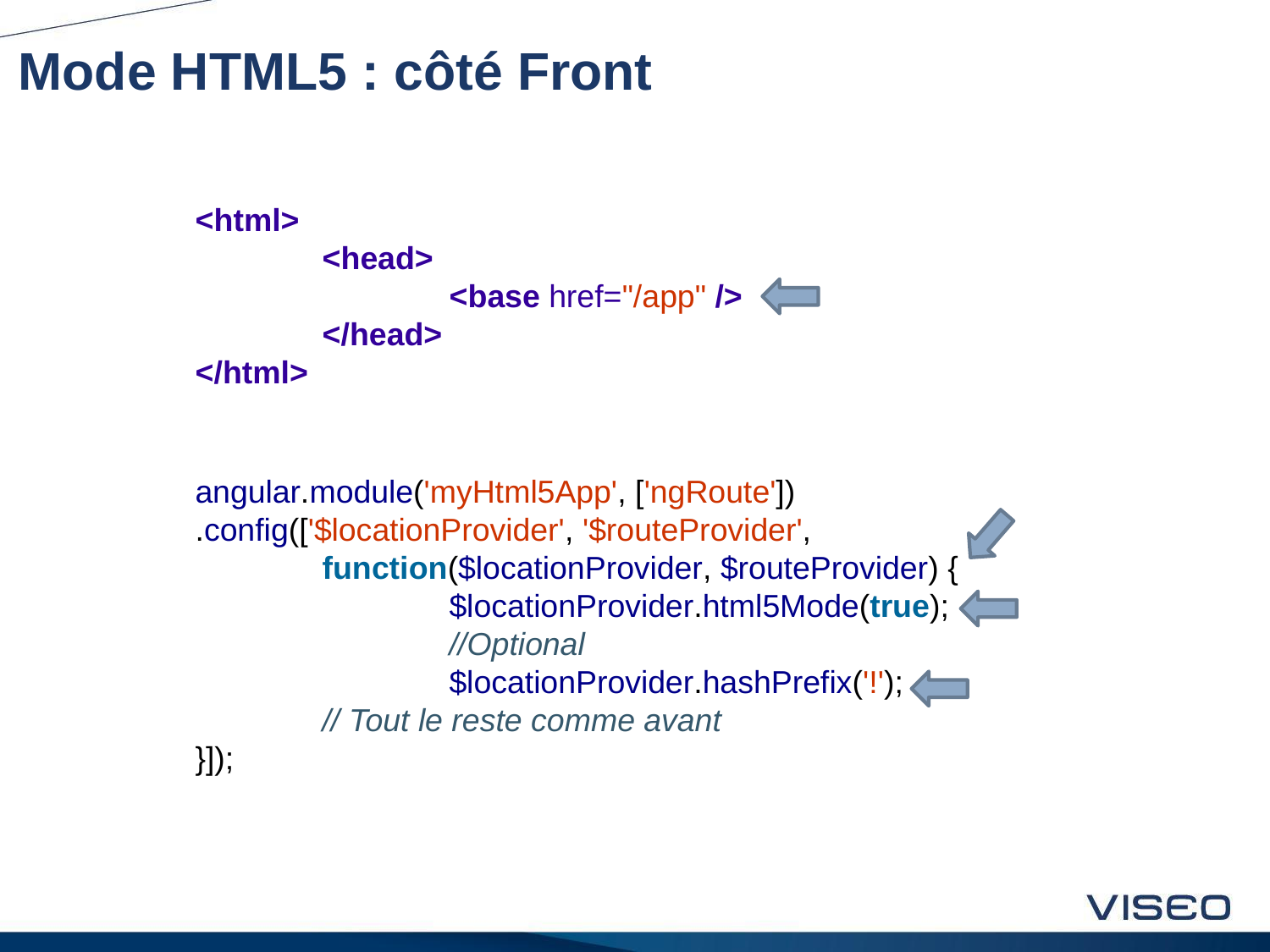

# Mode HTML5 : côté Front
<html>
	<head>
		<base href="/app" />
	</head>
</html>

angular.module('myHtml5App', ['ngRoute'])
.config(['$locationProvider', '$routeProvider',
	function($locationProvider, $routeProvider) {
		$locationProvider.html5Mode(true);
		//Optional
		$locationProvider.hashPrefix('!');
	// Tout le reste comme avant
}]);